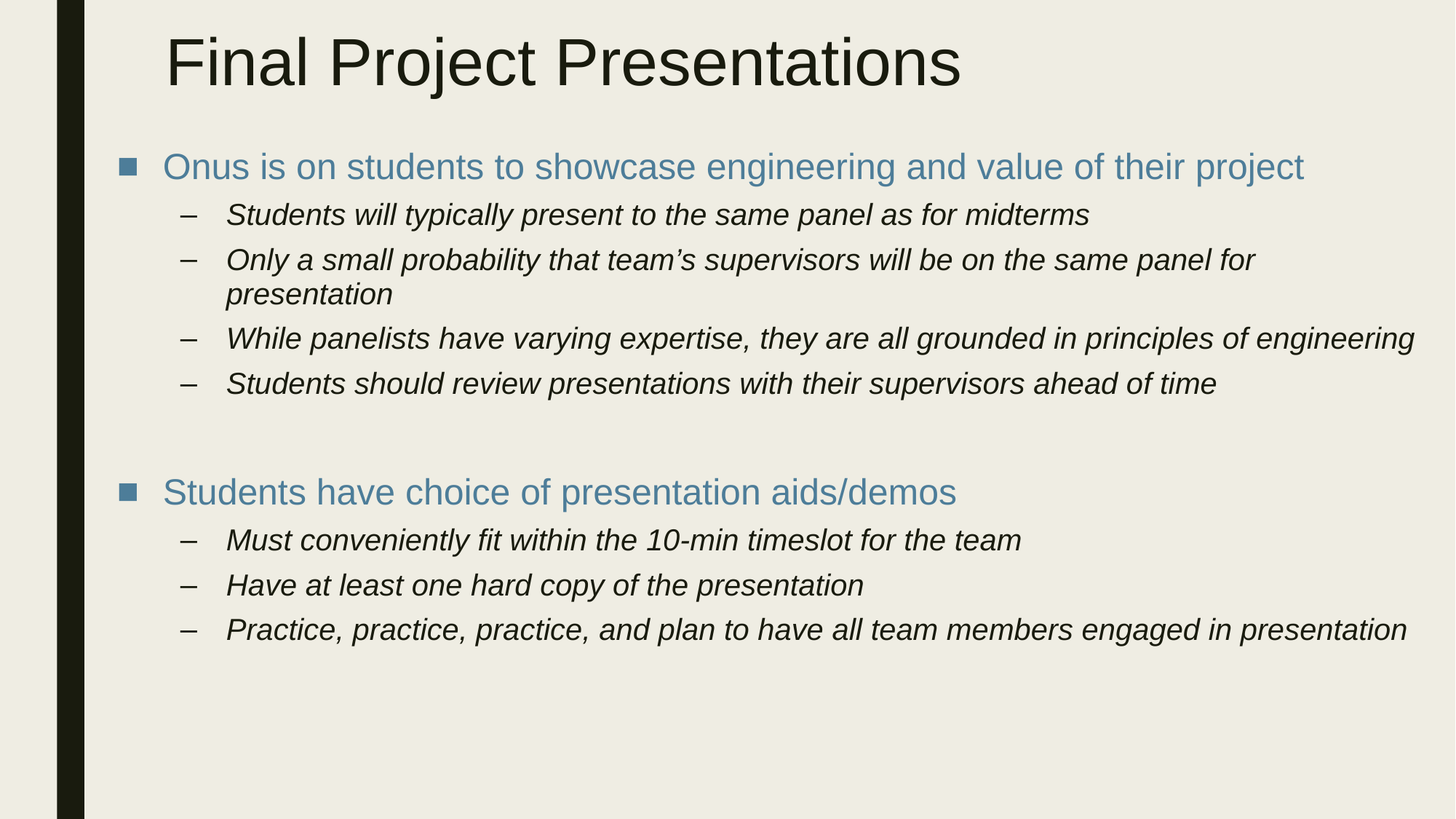

# Final Project Presentations
Onus is on students to showcase engineering and value of their project
Students will typically present to the same panel as for midterms
Only a small probability that team’s supervisors will be on the same panel for presentation
While panelists have varying expertise, they are all grounded in principles of engineering
Students should review presentations with their supervisors ahead of time

Students have choice of presentation aids/demos
Must conveniently fit within the 10-min timeslot for the team
Have at least one hard copy of the presentation
Practice, practice, practice, and plan to have all team members engaged in presentation